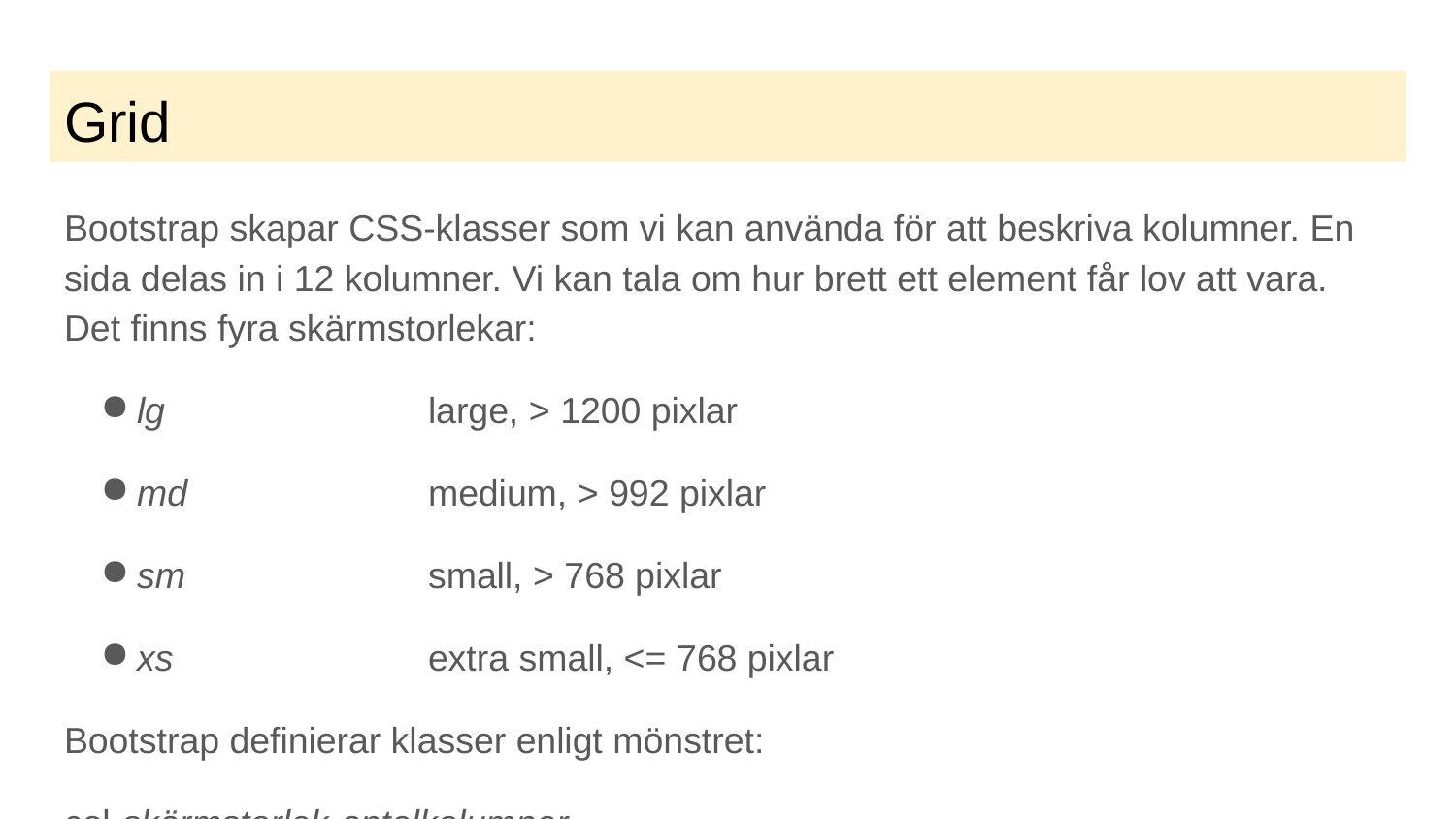

# Grid
Bootstrap skapar CSS-klasser som vi kan använda för att beskriva kolumner. En sida delas in i 12 kolumner. Vi kan tala om hur brett ett element får lov att vara. Det finns fyra skärmstorlekar:
lg		large, > 1200 pixlar
md		medium, > 992 pixlar
sm		small, > 768 pixlar
xs		extra small, <= 768 pixlar
Bootstrap definierar klasser enligt mönstret:
col-skärmstorlek-antalkolumner
“Om fönstret är minst så här brett ska det här elementet vara X kolumner brett”